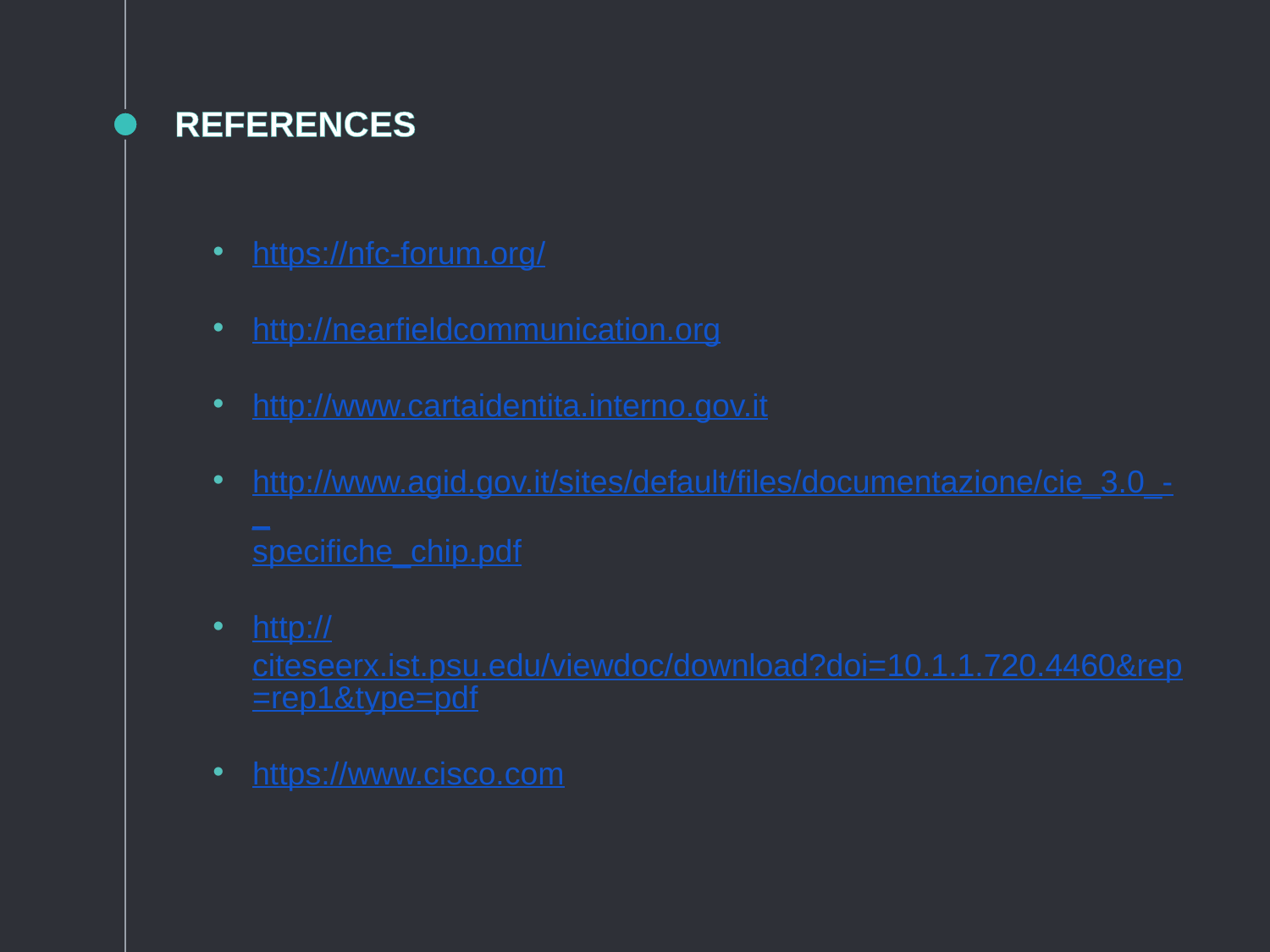

REFERENCES
https://nfc-forum.org/

http://nearfieldcommunication.org

http://www.cartaidentita.interno.gov.it

http://www.agid.gov.it/sites/default/files/documentazione/cie_3.0_-_specifiche_chip.pdf

http://citeseerx.ist.psu.edu/viewdoc/download?doi=10.1.1.720.4460&rep=rep1&type=pdf

https://www.cisco.com